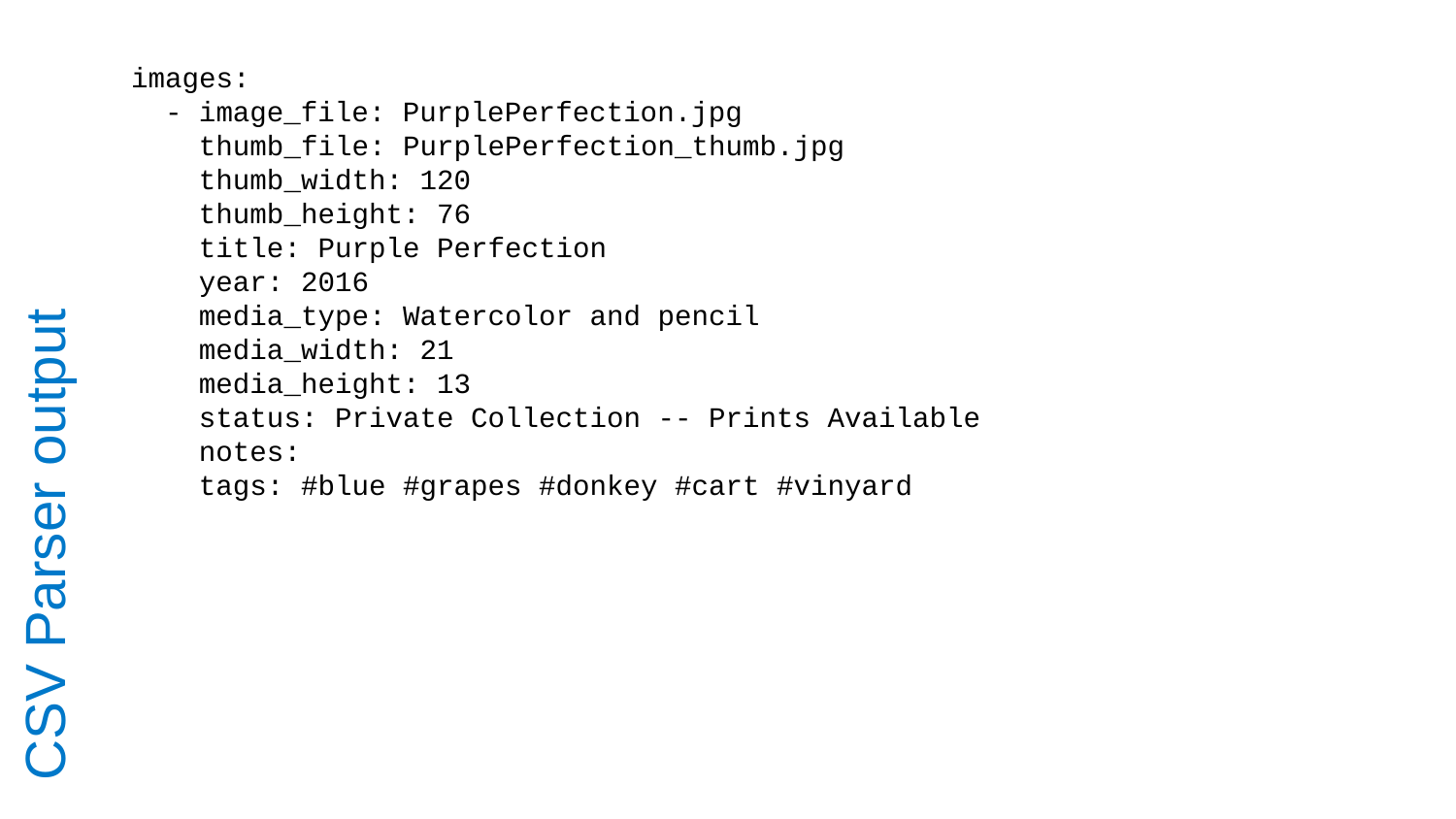

images:
  - image_file: PurplePerfection.jpg
    thumb_file: PurplePerfection_thumb.jpg
    thumb_width: 120
    thumb_height: 76
    title: Purple Perfection
    year: 2016
    media_type: Watercolor and pencil
    media_width: 21
    media_height: 13
    status: Private Collection -- Prints Available
    notes:
    tags: #blue #grapes #donkey #cart #vinyard
# CSV Parser output